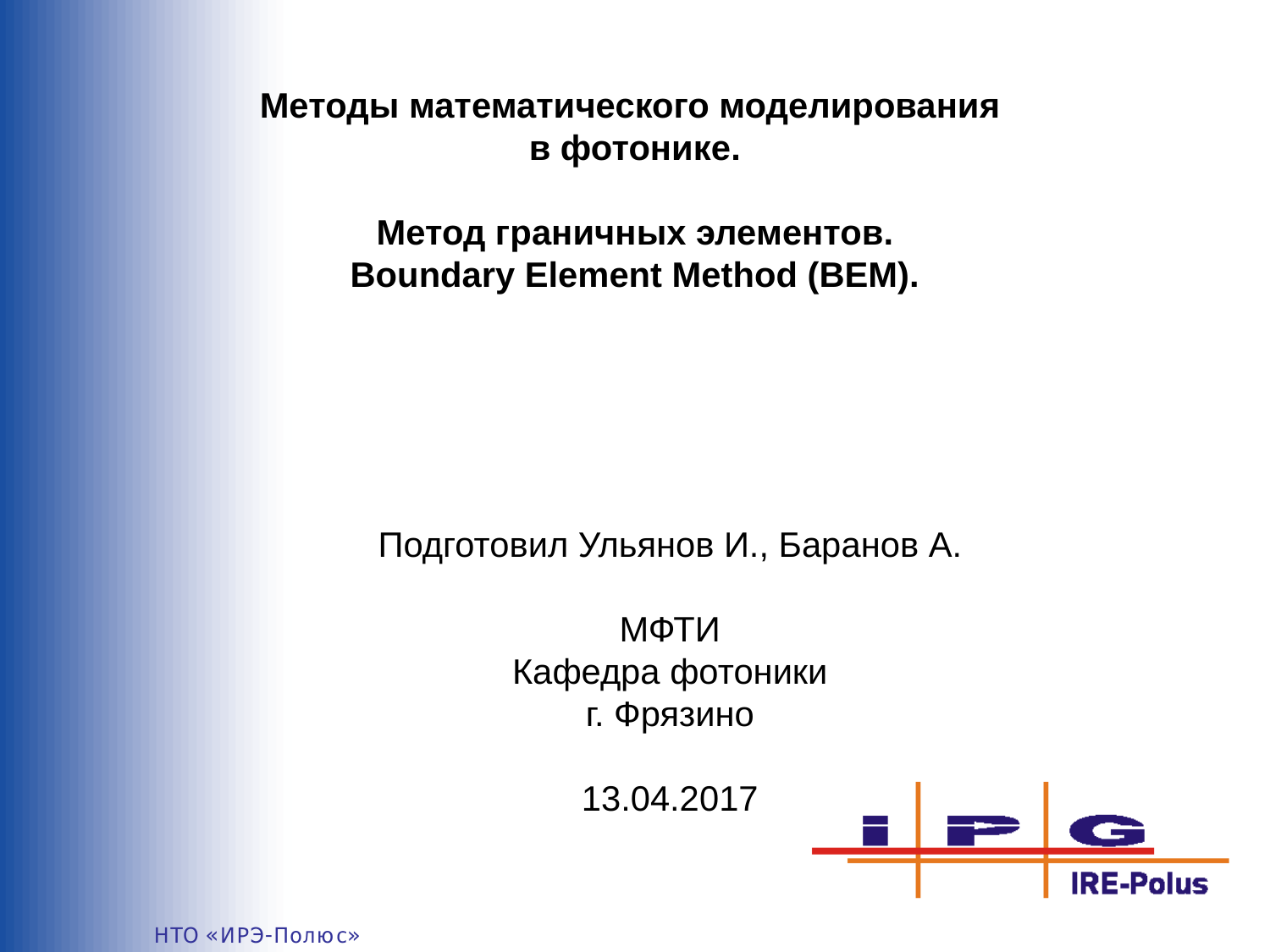

Методы математического моделирования
в фотонике.
Метод граничных элементов.
Boundary Element Method (BEM).

Подготовил Ульянов И., Баранов А.

МФТИ
Кафедра фотоники
г. Фрязино

13.04.2017
	НТО «ИРЭ-Полюс»